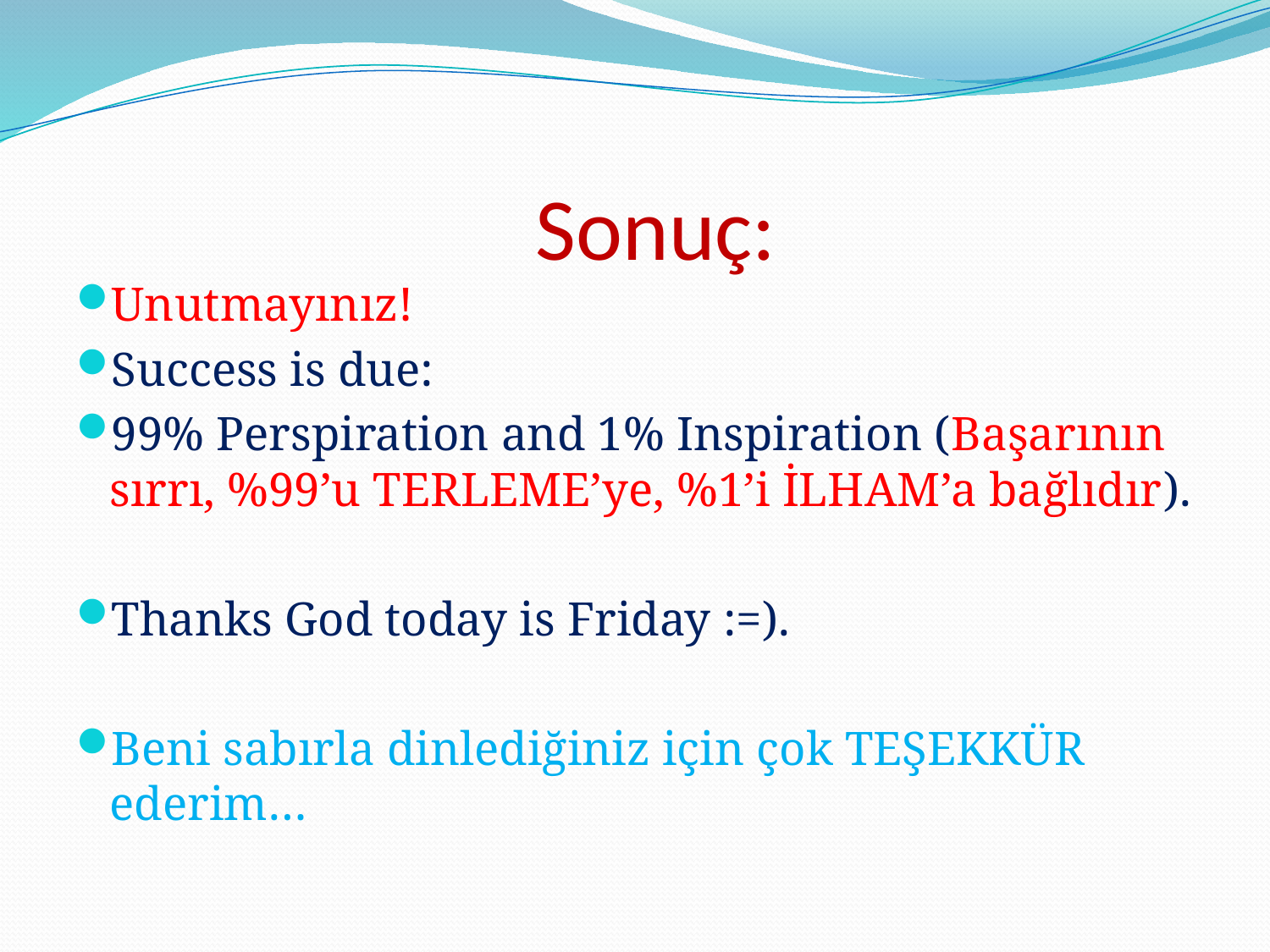

Sonuç:
Unutmayınız!
Success is due:
99% Perspiration and 1% Inspiration (Başarının sırrı, %99’u TERLEME’ye, %1’i İLHAM’a bağlıdır).

Thanks God today is Friday :=).

Beni sabırla dinlediğiniz için çok TEŞEKKÜR ederim…